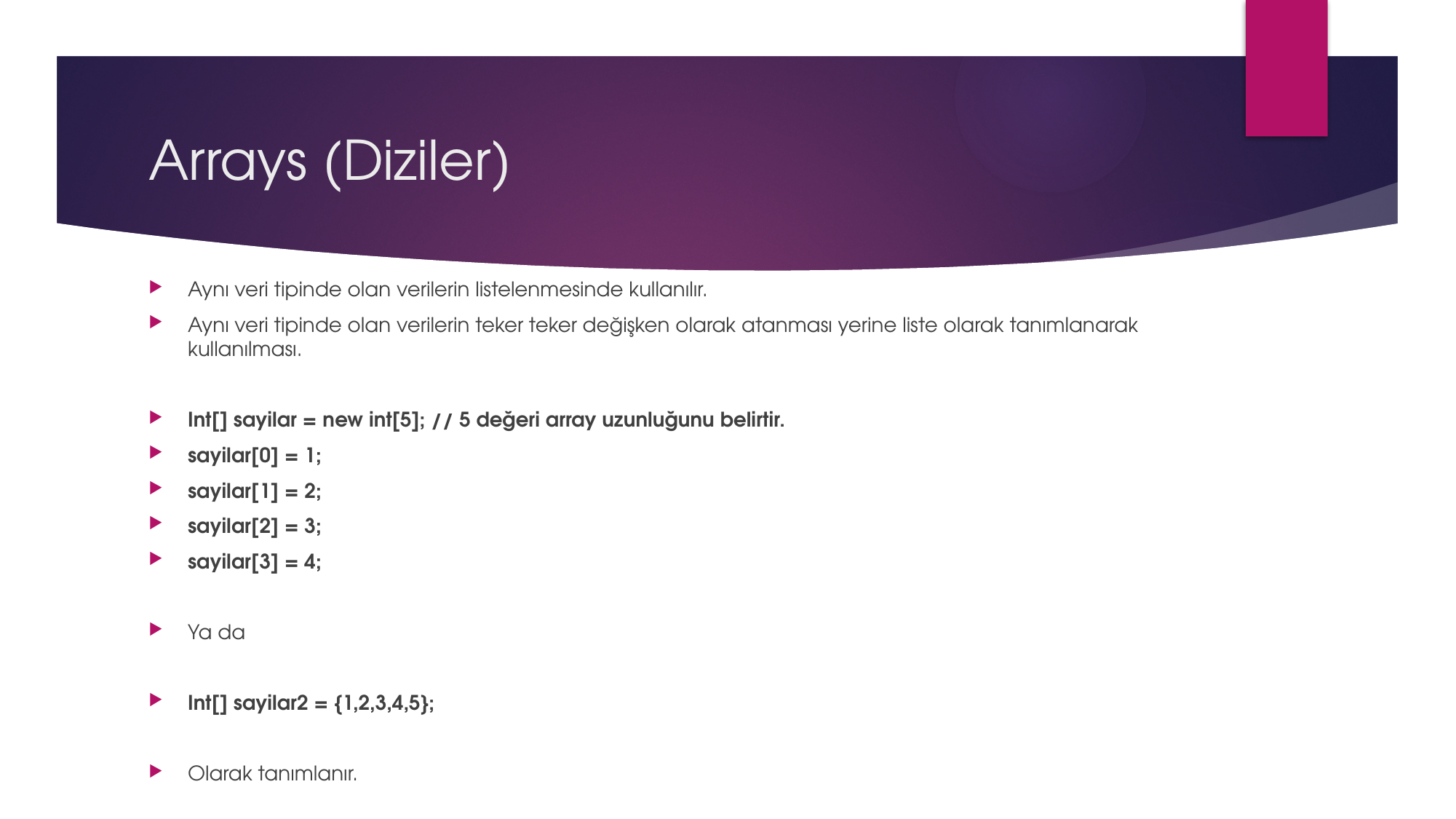

# Arrays (Diziler)
Aynı veri tipinde olan verilerin listelenmesinde kullanılır.
Aynı veri tipinde olan verilerin teker teker değişken olarak atanması yerine liste olarak tanımlanarak kullanılması.

Int[] sayilar = new int[5]; // 5 değeri array uzunluğunu belirtir.
sayilar[0] = 1;
sayilar[1] = 2;
sayilar[2] = 3;
sayilar[3] = 4;

Ya da

Int[] sayilar2 = {1,2,3,4,5};

Olarak tanımlanır.